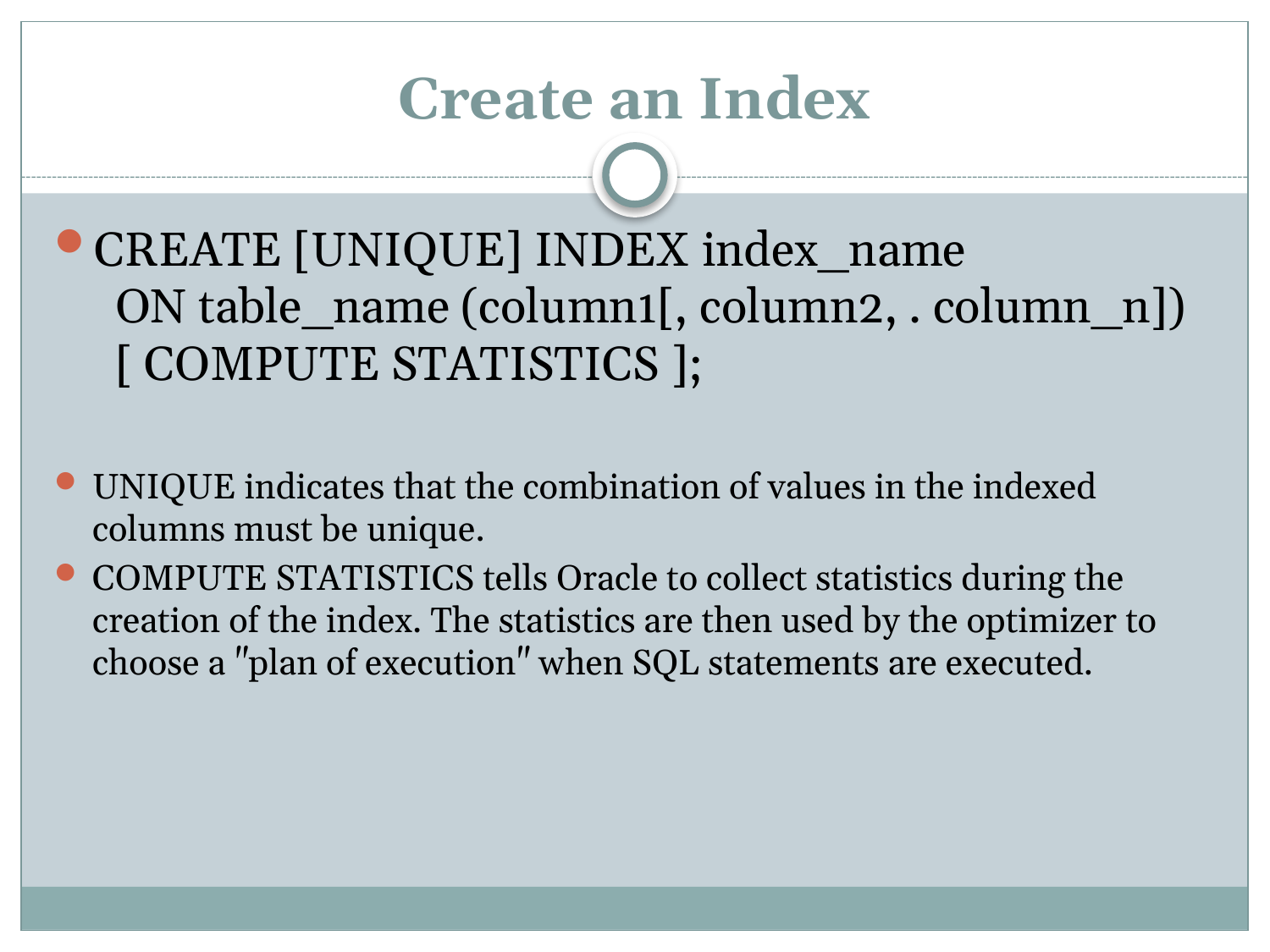

# Create an Index
CREATE [UNIQUE] INDEX index_name
  ON table_name (column1[, column2, . column_n])
  [ COMPUTE STATISTICS ];

UNIQUE indicates that the combination of values in the indexed columns must be unique.
COMPUTE STATISTICS tells Oracle to collect statistics during the creation of the index. The statistics are then used by the optimizer to choose a "plan of execution" when SQL statements are executed.